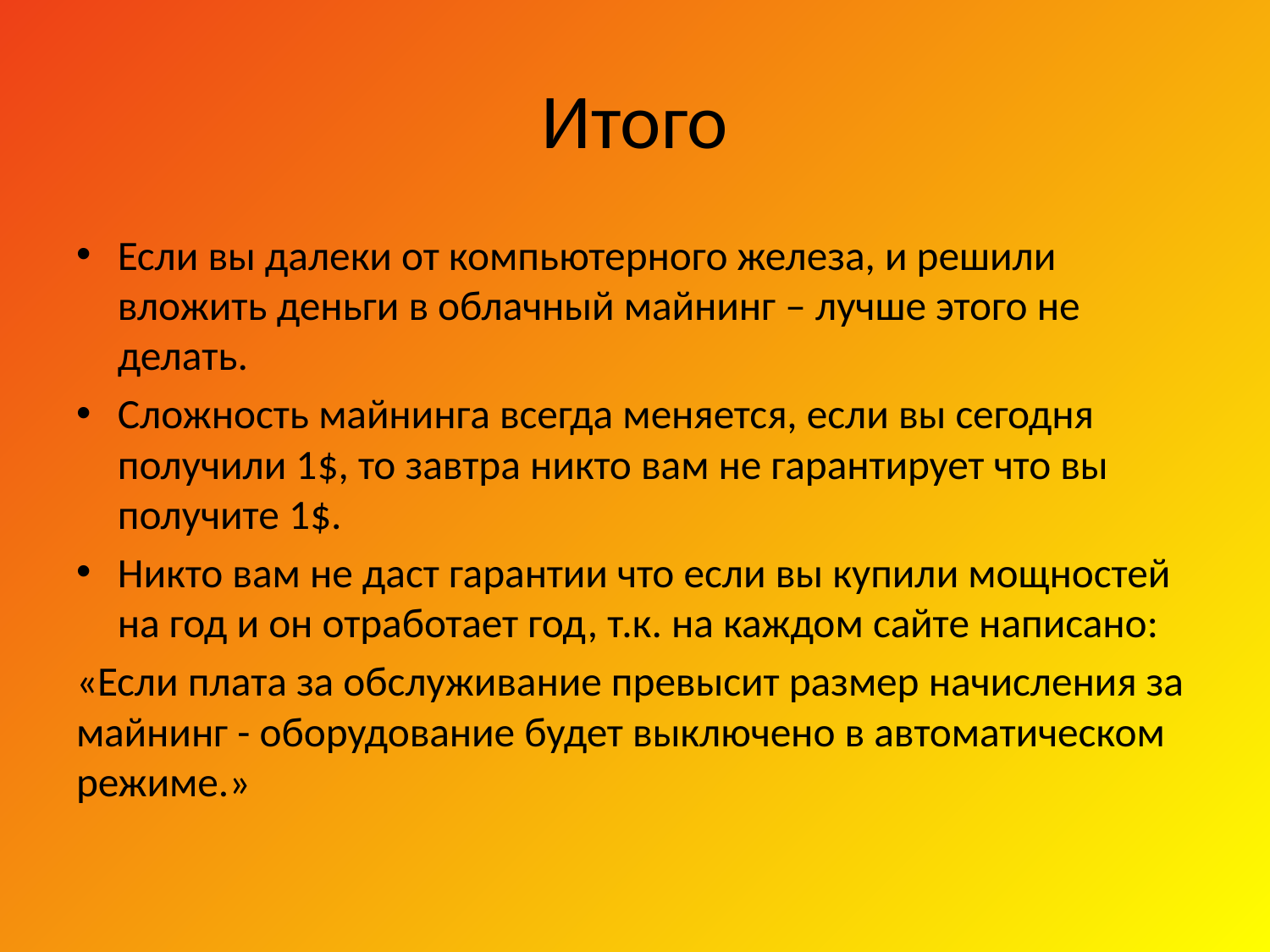

# Итого
Если вы далеки от компьютерного железа, и решили вложить деньги в облачный майнинг – лучше этого не делать.
Сложность майнинга всегда меняется, если вы сегодня получили 1$, то завтра никто вам не гарантирует что вы получите 1$.
Никто вам не даст гарантии что если вы купили мощностей на год и он отработает год, т.к. на каждом сайте написано:
«Если плата за обслуживание превысит размер начисления за майнинг - оборудование будет выключено в автоматическом режиме.»